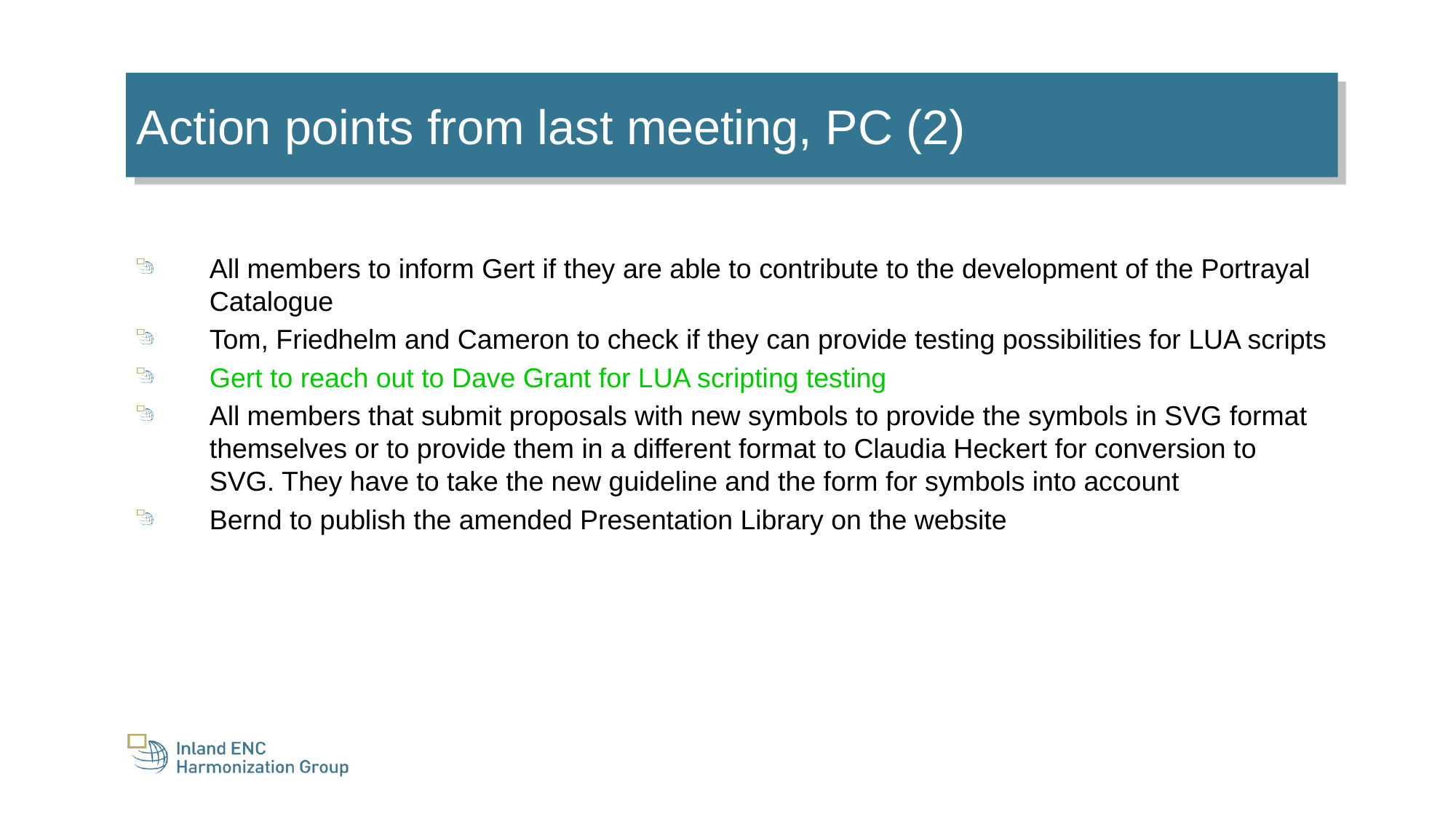

Action points from last meeting, PC (2)
All members to inform Gert if they are able to contribute to the development of the Portrayal Catalogue
Tom, Friedhelm and Cameron to check if they can provide testing possibilities for LUA scripts
Gert to reach out to Dave Grant for LUA scripting testing
All members that submit proposals with new symbols to provide the symbols in SVG format themselves or to provide them in a different format to Claudia Heckert for conversion to SVG. They have to take the new guideline and the form for symbols into account
Bernd to publish the amended Presentation Library on the website